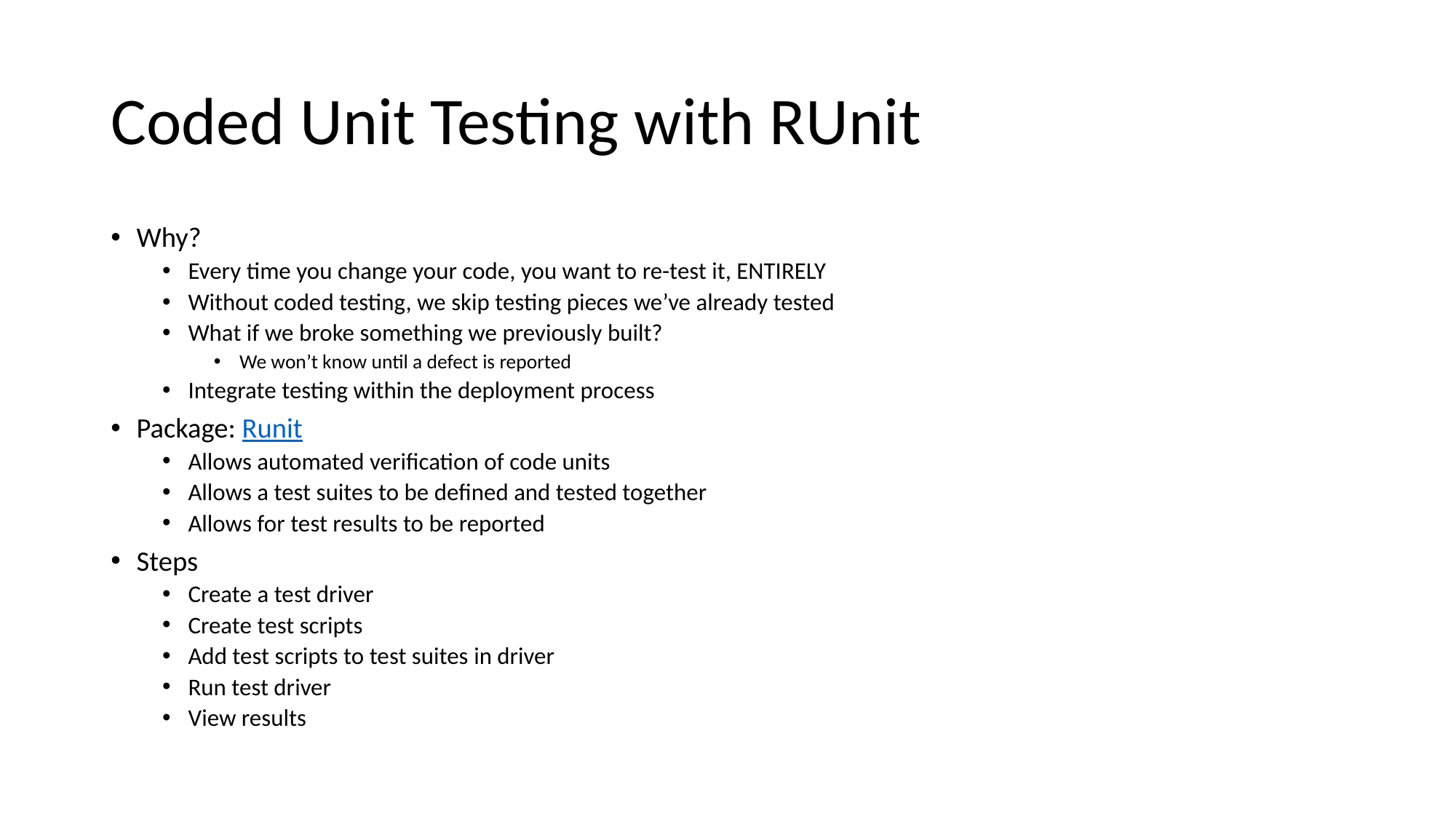

# Coded Unit Testing with RUnit
Why?
Every time you change your code, you want to re-test it, ENTIRELY
Without coded testing, we skip testing pieces we’ve already tested
What if we broke something we previously built?
We won’t know until a defect is reported
Integrate testing within the deployment process
Package: Runit
Allows automated verification of code units
Allows a test suites to be defined and tested together
Allows for test results to be reported
Steps
Create a test driver
Create test scripts
Add test scripts to test suites in driver
Run test driver
View results